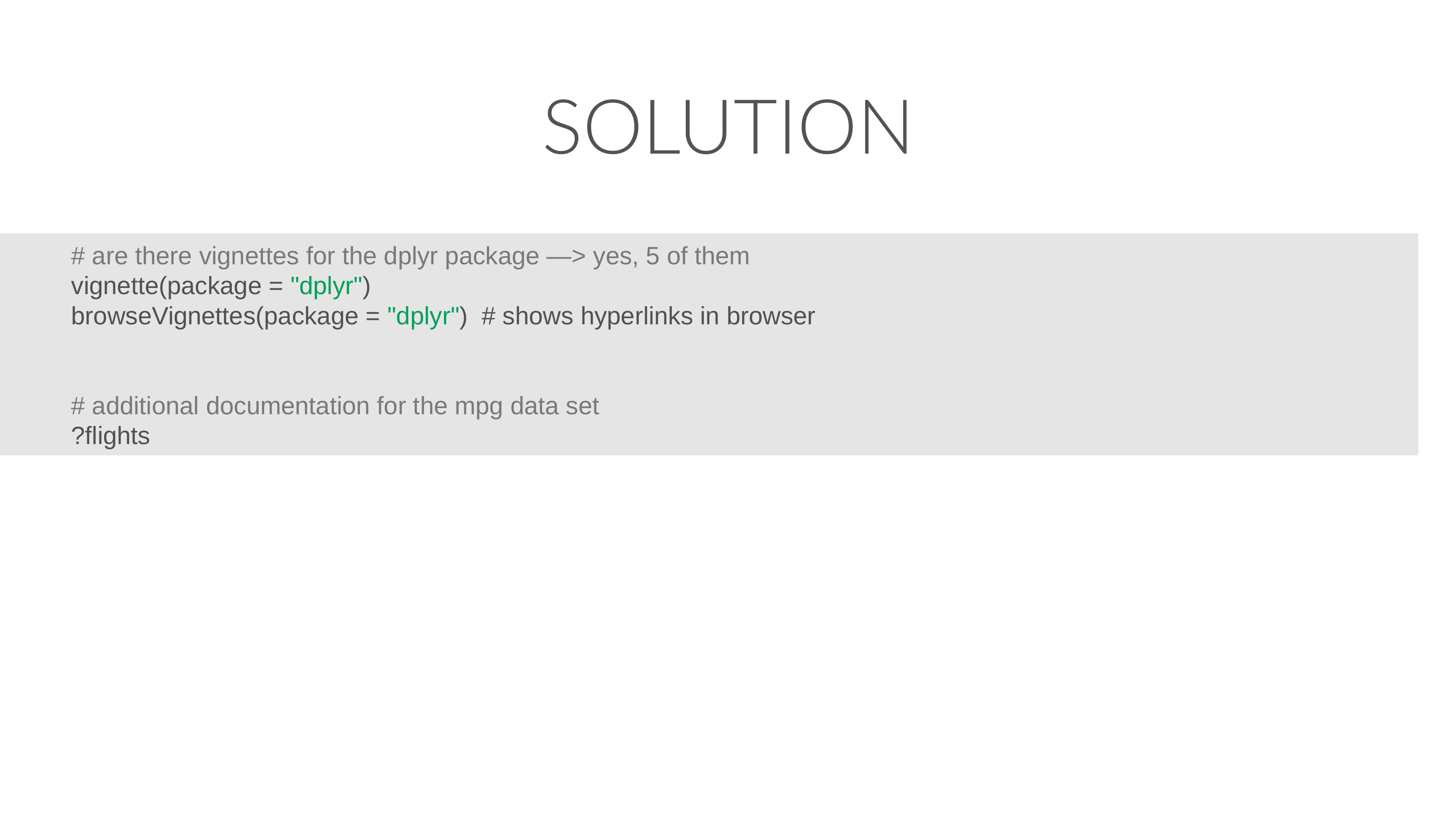

# Solution
# are there vignettes for the dplyr package —> yes, 5 of them
vignette(package = "dplyr")
browseVignettes(package = "dplyr")  # shows hyperlinks in browser

# additional documentation for the mpg data set
?flights